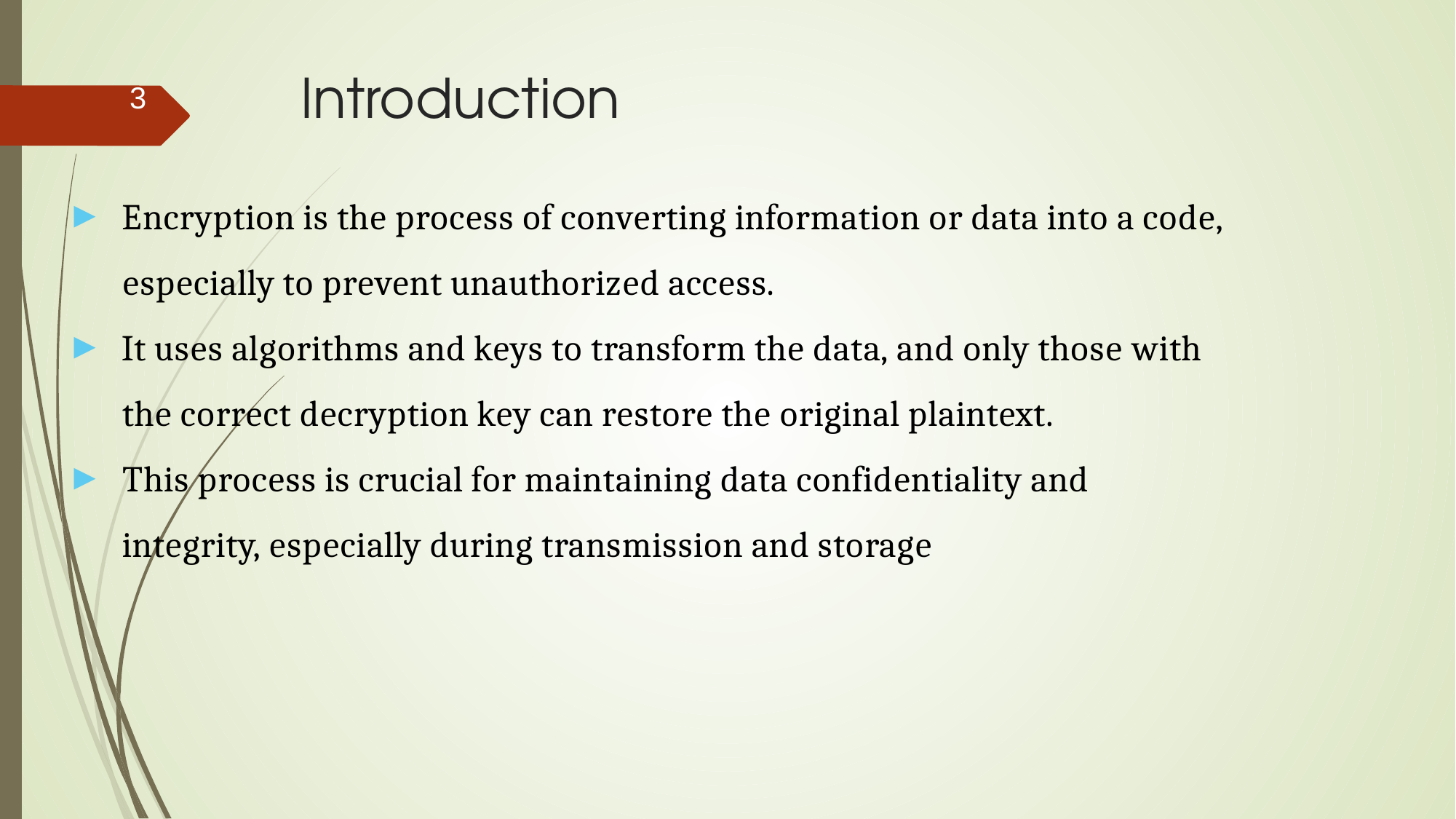

# Introduction
3
Encryption is the process of converting information or data into a code, especially to prevent unauthorized access.
It uses algorithms and keys to transform the data, and only those with the correct decryption key can restore the original plaintext.
This process is crucial for maintaining data confidentiality and integrity, especially during transmission and storage